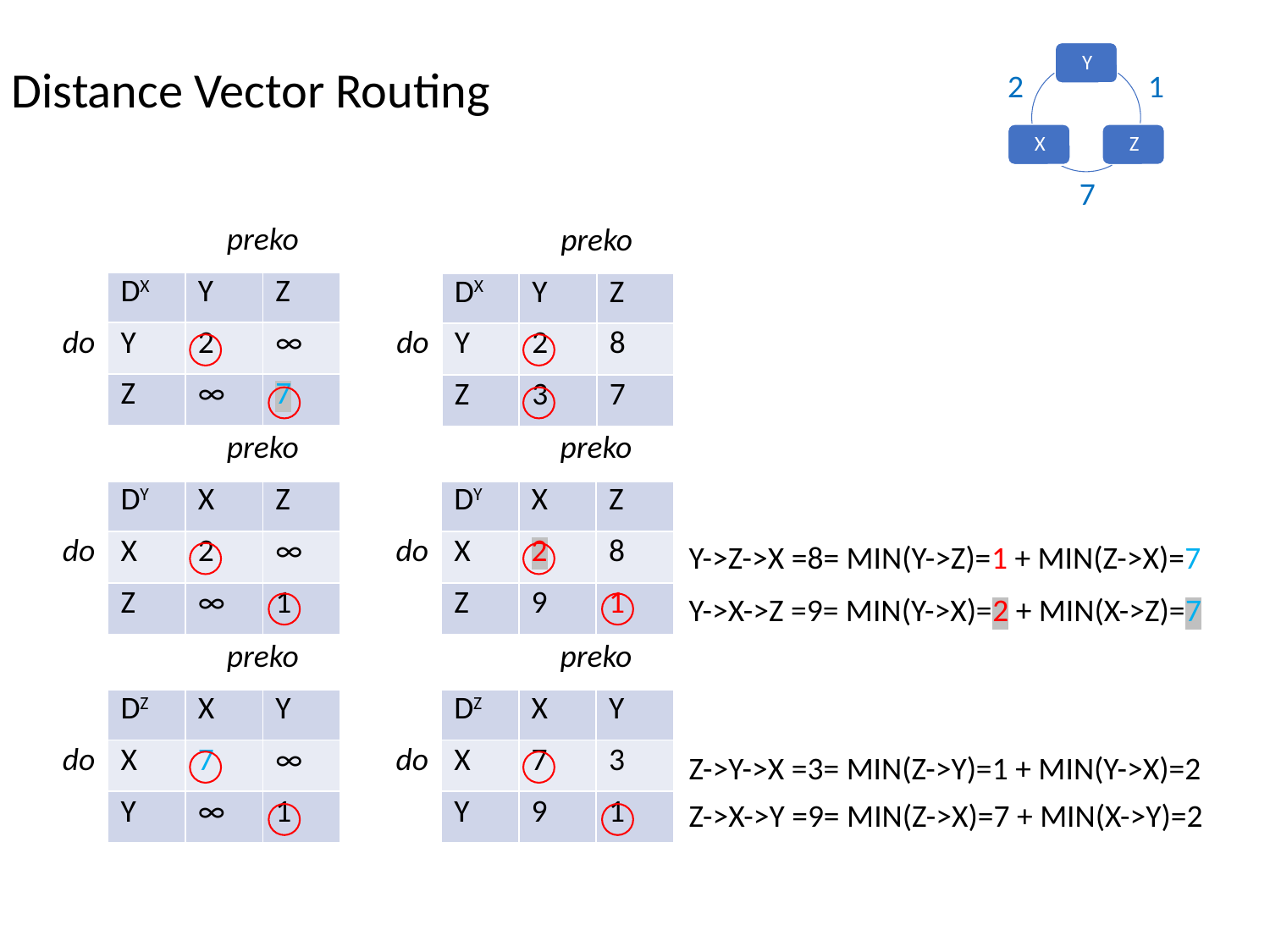

# Distance Vector Routing
Y
Z
X
2
1
7
|  |  | preko |  |
| --- | --- | --- | --- |
|  | DX | Y | Z |
| do | Y | 2 | ∞ |
|  | Z | ∞ | 7 |
|  |  | preko |  |
| --- | --- | --- | --- |
|  | DX | Y | Z |
| do | Y | 2 | 8 |
|  | Z | 3 | 7 |

|  |  | preko |  |
| --- | --- | --- | --- |
|  | DY | X | Z |
| do | X | 2 | ∞ |
|  | Z | ∞ | 1 |
|  |  | preko |  |
| --- | --- | --- | --- |
|  | DY | X | Z |
| do | X | 2 | 8 |
|  | Z | 9 | 1 |
Y->Z->X =8= MIN(Y->Z)=1 + MIN(Z->X)=7

Y->X->Z =9= MIN(Y->X)=2 + MIN(X->Z)=7

|  |  | preko |  |
| --- | --- | --- | --- |
|  | DZ | X | Y |
| do | X | 7 | ∞ |
|  | Y | ∞ | 1 |
|  |  | preko |  |
| --- | --- | --- | --- |
|  | DZ | X | Y |
| do | X | 7 | 3 |
|  | Y | 9 | 1 |
Z->Y->X =3= MIN(Z->Y)=1 + MIN(Y->X)=2

Z->X->Y =9= MIN(Z->X)=7 + MIN(X->Y)=2